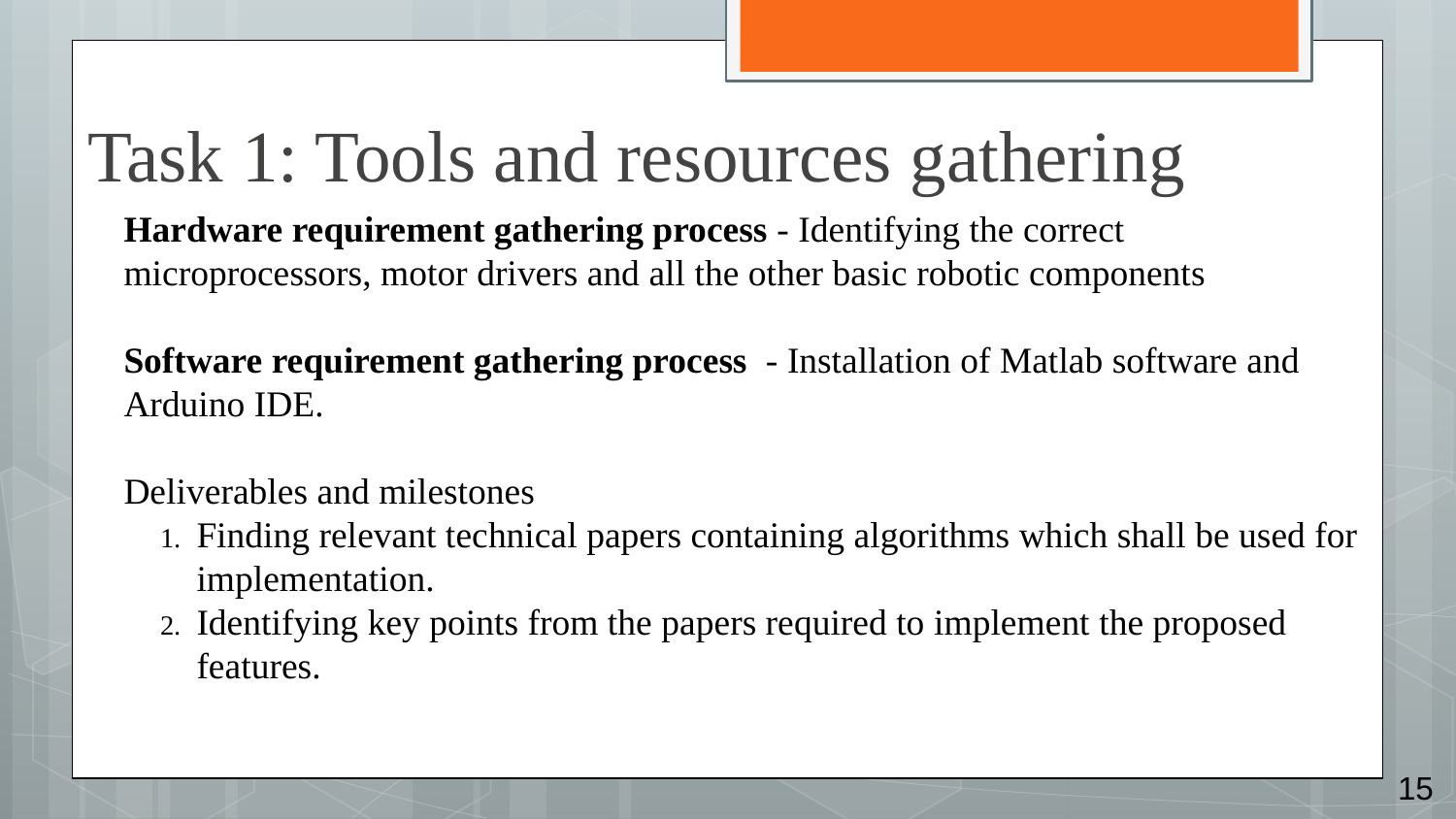

# Task 1: Tools and resources gathering
Hardware requirement gathering process - Identifying the correct microprocessors, motor drivers and all the other basic robotic components

Software requirement gathering process  - Installation of Matlab software and Arduino IDE.

Deliverables and milestones
Finding relevant technical papers containing algorithms which shall be used for implementation.
Identifying key points from the papers required to implement the proposed features.

15